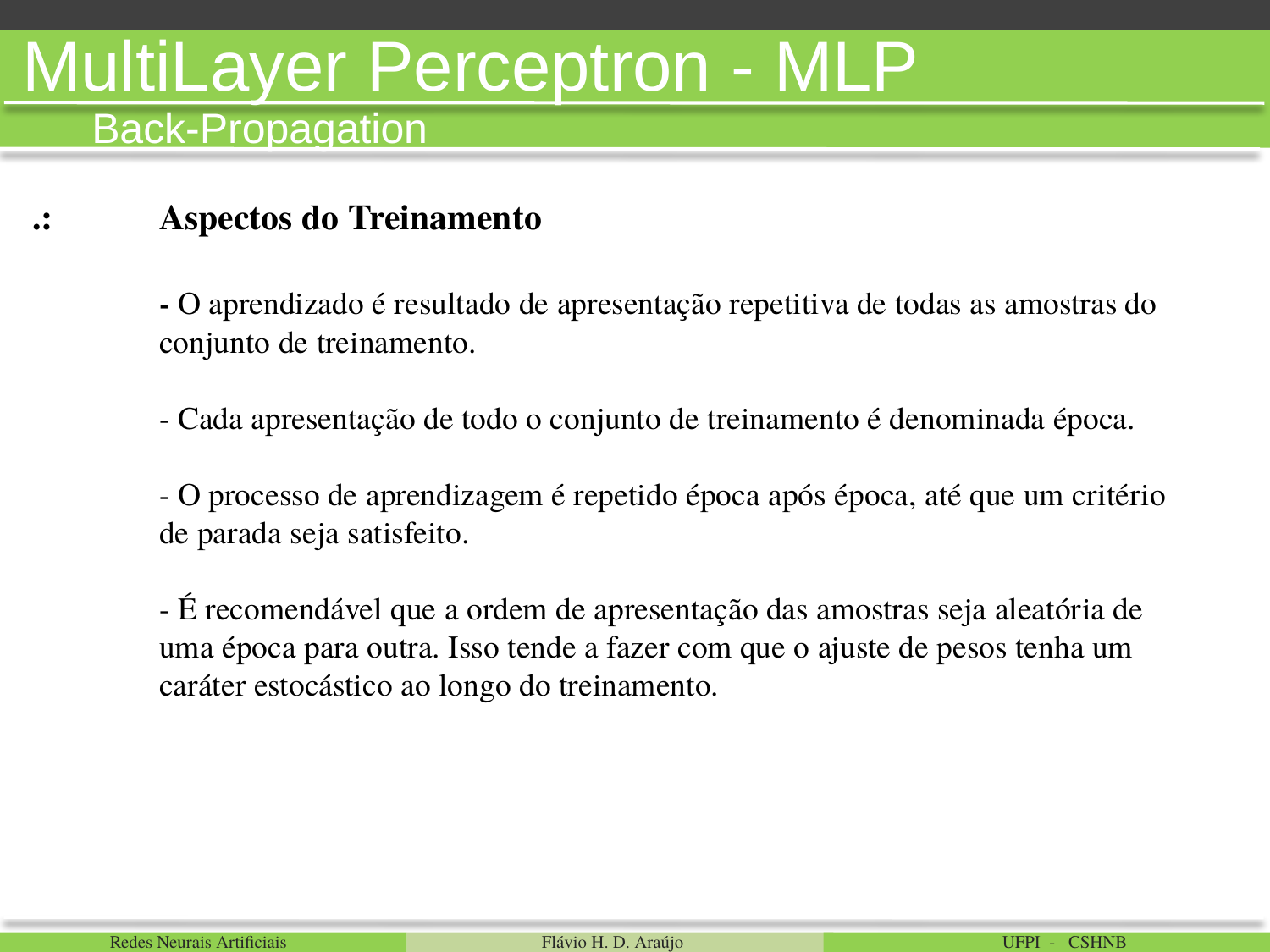

MultiLayer Perceptron - MLP

Back-Propagation
.:	Aspectos do Treinamento

	- O aprendizado é resultado de apresentação repetitiva de todas as amostras do
	conjunto de treinamento.

	- Cada apresentação de todo o conjunto de treinamento é denominada época.

	- O processo de aprendizagem é repetido época após época, até que um critério
	de parada seja satisfeito.

	- É recomendável que a ordem de apresentação das amostras seja aleatória de
	uma época para outra. Isso tende a fazer com que o ajuste de pesos tenha um
	caráter estocástico ao longo do treinamento.

Redes Neurais Artificiais
Flávio H. D. Araújo
UFPI  -   CSHNB